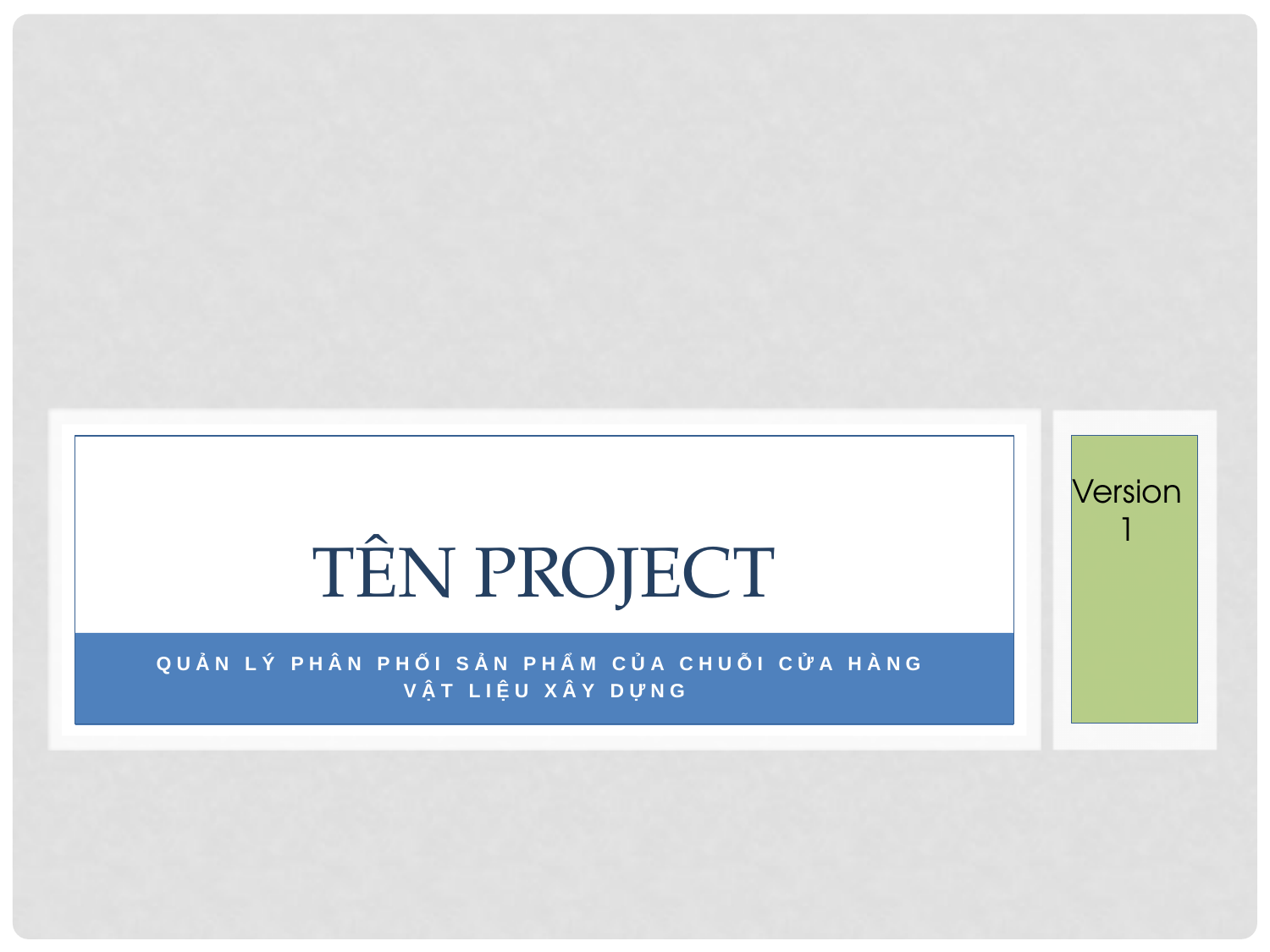

# Tên project
Version 1
Quản Lý Phân PHỐI SẢN PHẨM CỦA CHUỖI CỬA HÀNG
VẬT LIỆU XÂY DỰNG